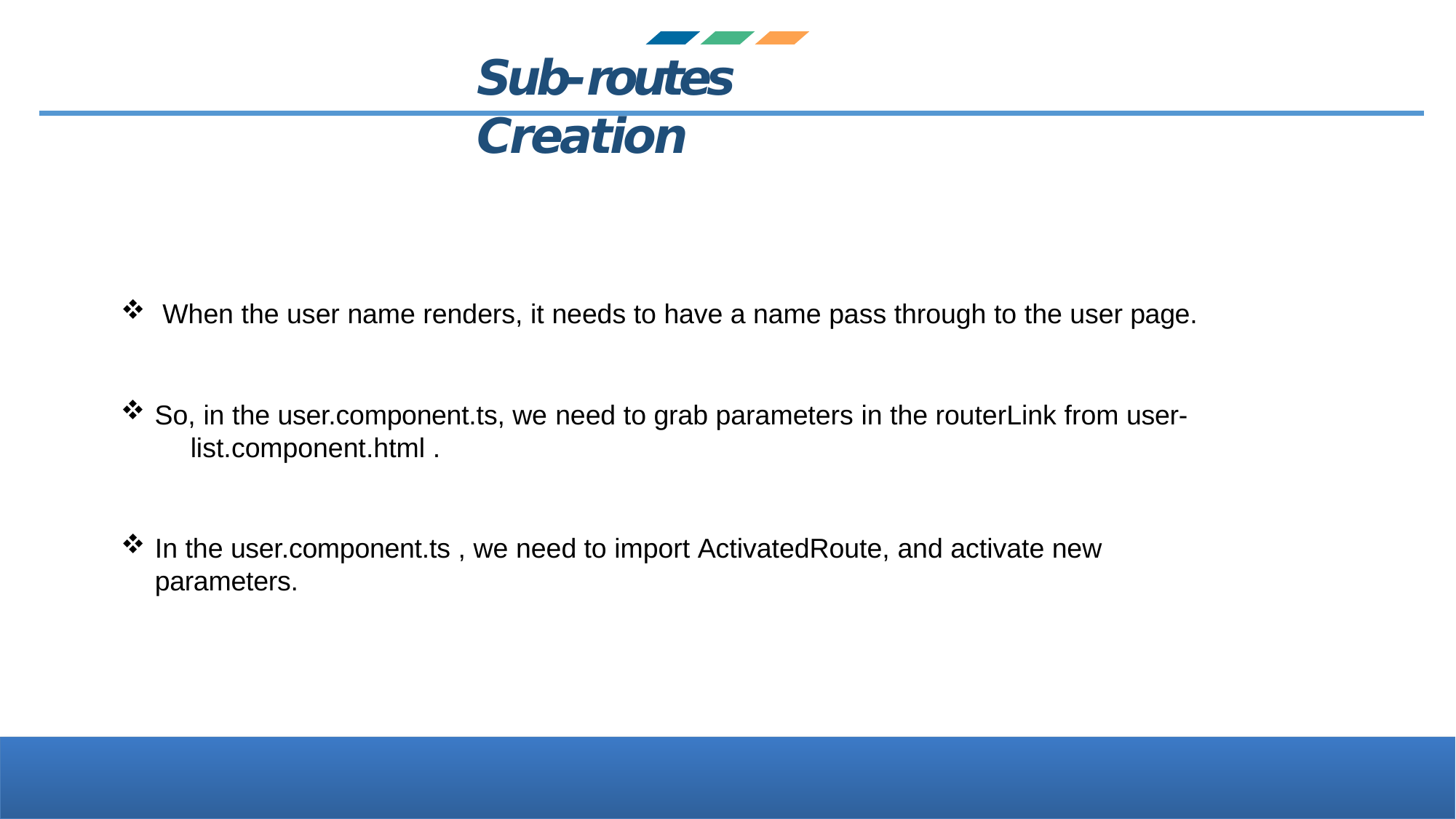

# Sub-routes Creation

When the user name renders, it needs to have a name pass through to the user page.

So, in the user.component.ts, we need to grab parameters in the routerLink from user- 	list.component.html .

In the user.component.ts , we need to import ActivatedRoute, and activate new parameters.

Software Industry